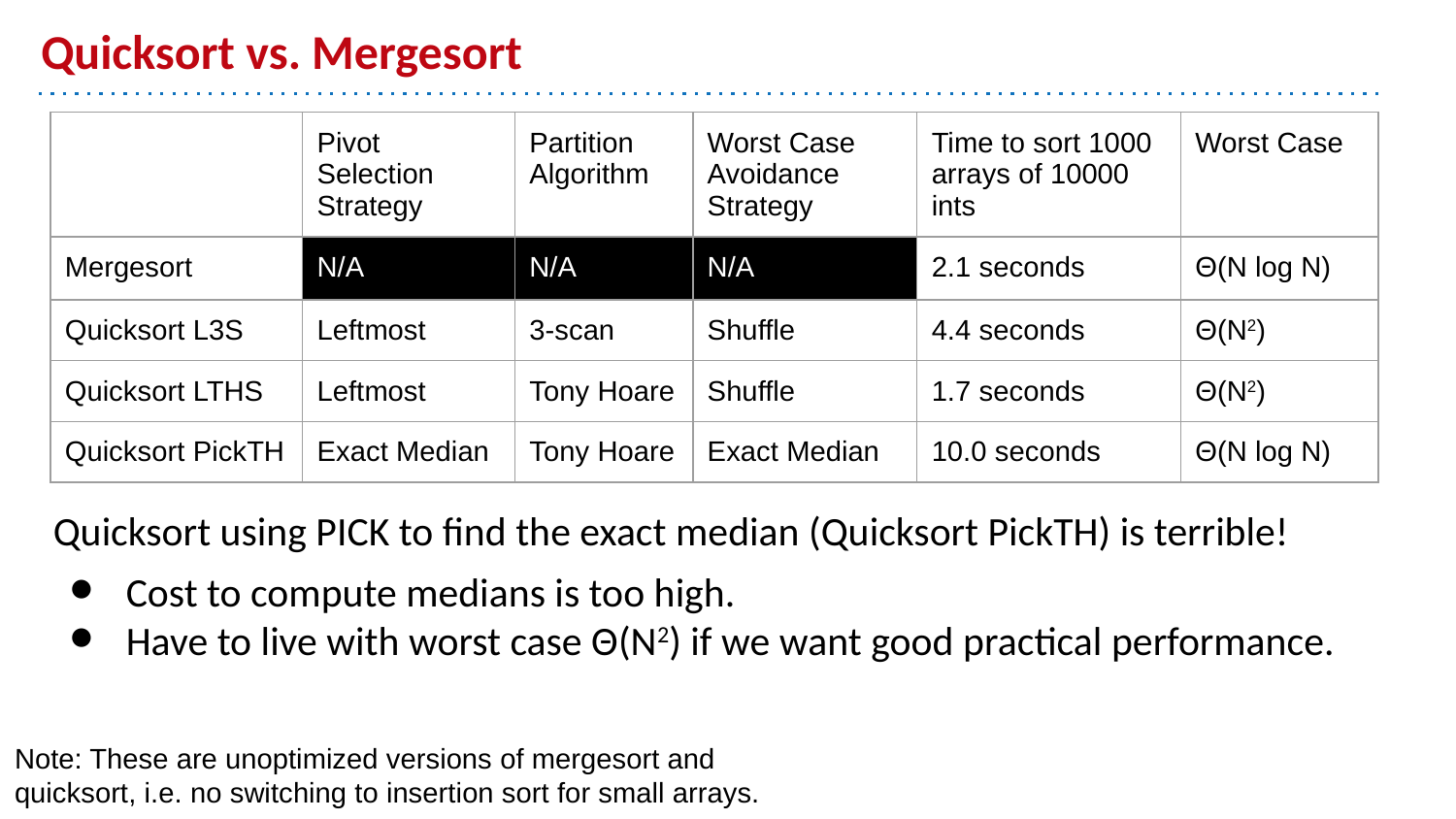

# Quicksort vs. Mergesort
|  | Pivot Selection Strategy | Partition Algorithm | Worst Case Avoidance Strategy | Time to sort 1000 arrays of 10000 ints | Worst Case |
| --- | --- | --- | --- | --- | --- |
| Mergesort | N/A | N/A | N/A | 2.1 seconds | Θ(N log N) |
| Quicksort L3S | Leftmost | 3-scan | Shuffle | 4.4 seconds | Θ(N2) |
| Quicksort LTHS | Leftmost | Tony Hoare | Shuffle | 1.7 seconds | Θ(N2) |
| Quicksort PickTH | Exact Median | Tony Hoare | Exact Median | 10.0 seconds | Θ(N log N) |
Quicksort using PICK to find the exact median (Quicksort PickTH) is terrible!
Cost to compute medians is too high.
Have to live with worst case Θ(N2) if we want good practical performance.
Note: These are unoptimized versions of mergesort and quicksort, i.e. no switching to insertion sort for small arrays.